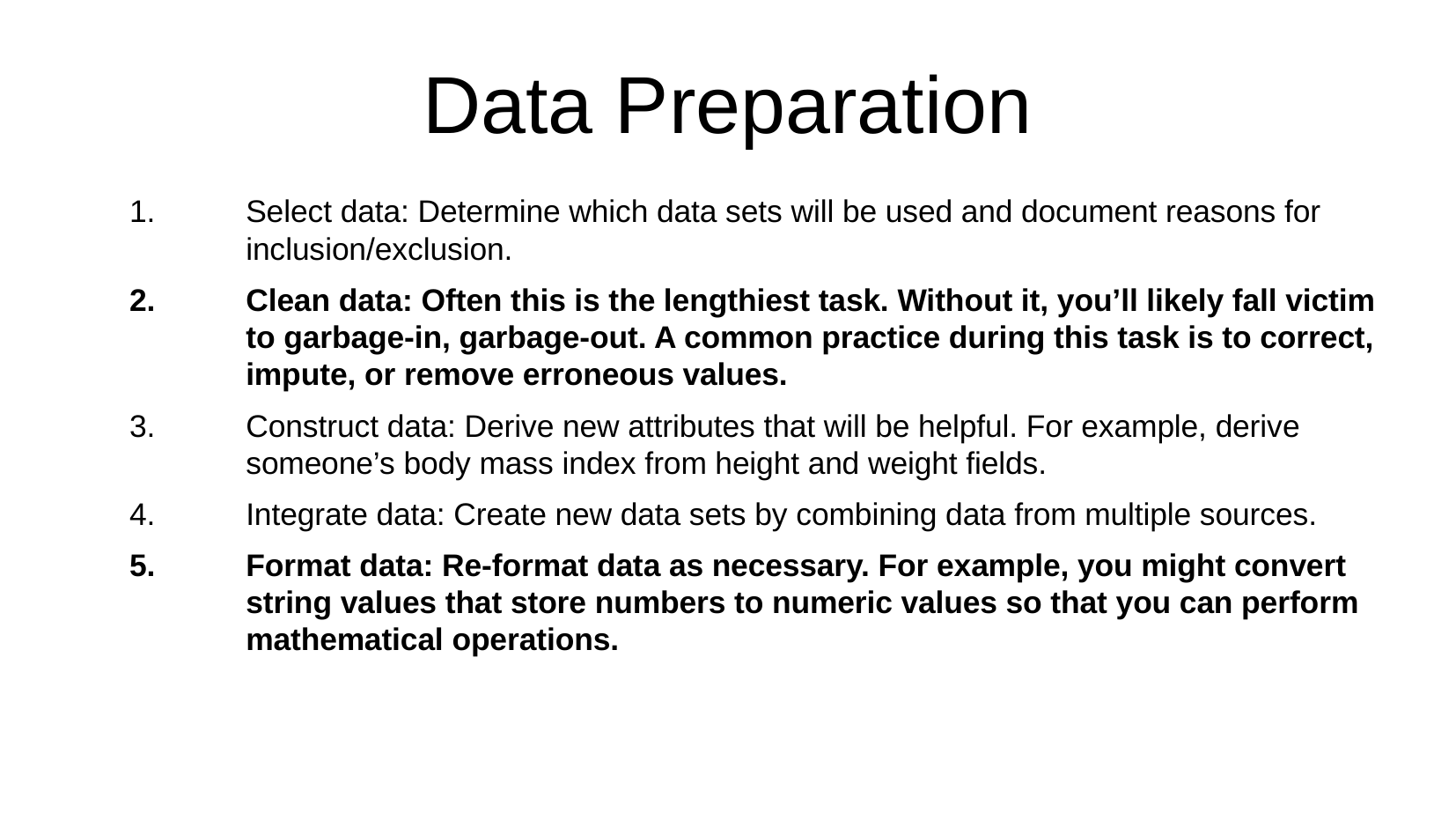

Data Preparation
Select data: Determine which data sets will be used and document reasons for inclusion/exclusion.
Clean data: Often this is the lengthiest task. Without it, you’ll likely fall victim to garbage-in, garbage-out. A common practice during this task is to correct, impute, or remove erroneous values.
Construct data: Derive new attributes that will be helpful. For example, derive someone’s body mass index from height and weight fields.
Integrate data: Create new data sets by combining data from multiple sources.
Format data: Re-format data as necessary. For example, you might convert string values that store numbers to numeric values so that you can perform mathematical operations.